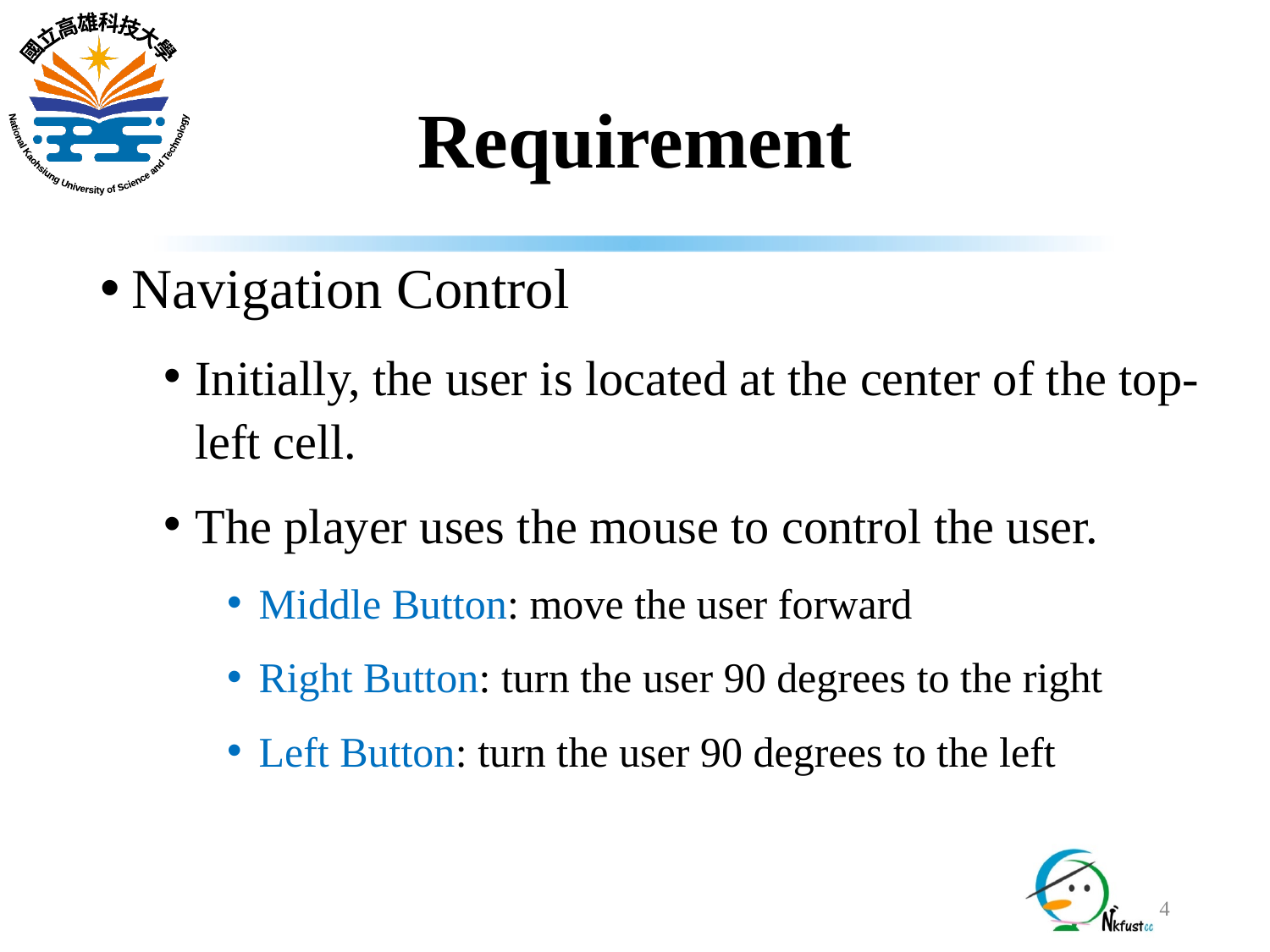

# Requirement
Navigation Control
Initially, the user is located at the center of the top-left cell.
The player uses the mouse to control the user.
Middle Button: move the user forward
Right Button: turn the user 90 degrees to the right
Left Button: turn the user 90 degrees to the left
4